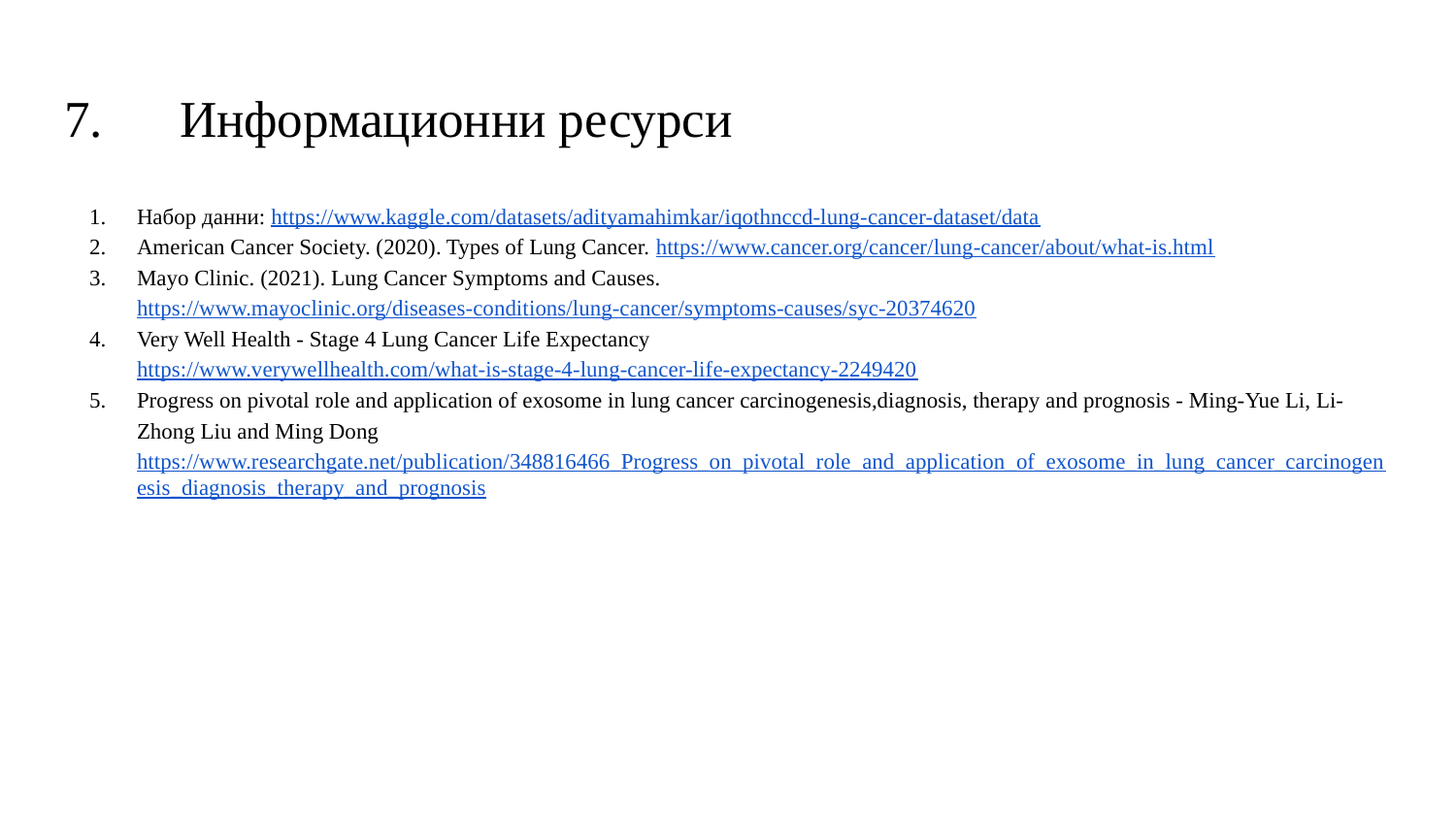

# 7.      Информационни ресурси
Набор данни: https://www.kaggle.com/datasets/adityamahimkar/iqothnccd-lung-cancer-dataset/data
American Cancer Society. (2020). Types of Lung Cancer. https://www.cancer.org/cancer/lung-cancer/about/what-is.html
Mayo Clinic. (2021). Lung Cancer Symptoms and Causes. https://www.mayoclinic.org/diseases-conditions/lung-cancer/symptoms-causes/syc-20374620
Very Well Health - Stage 4 Lung Cancer Life Expectancy https://www.verywellhealth.com/what-is-stage-4-lung-cancer-life-expectancy-2249420
Progress on pivotal role and application of exosome in lung cancer carcinogenesis,diagnosis, therapy and prognosis - Ming-Yue Li, Li-Zhong Liu and Ming Dong https://www.researchgate.net/publication/348816466_Progress_on_pivotal_role_and_application_of_exosome_in_lung_cancer_carcinogenesis_diagnosis_therapy_and_prognosis